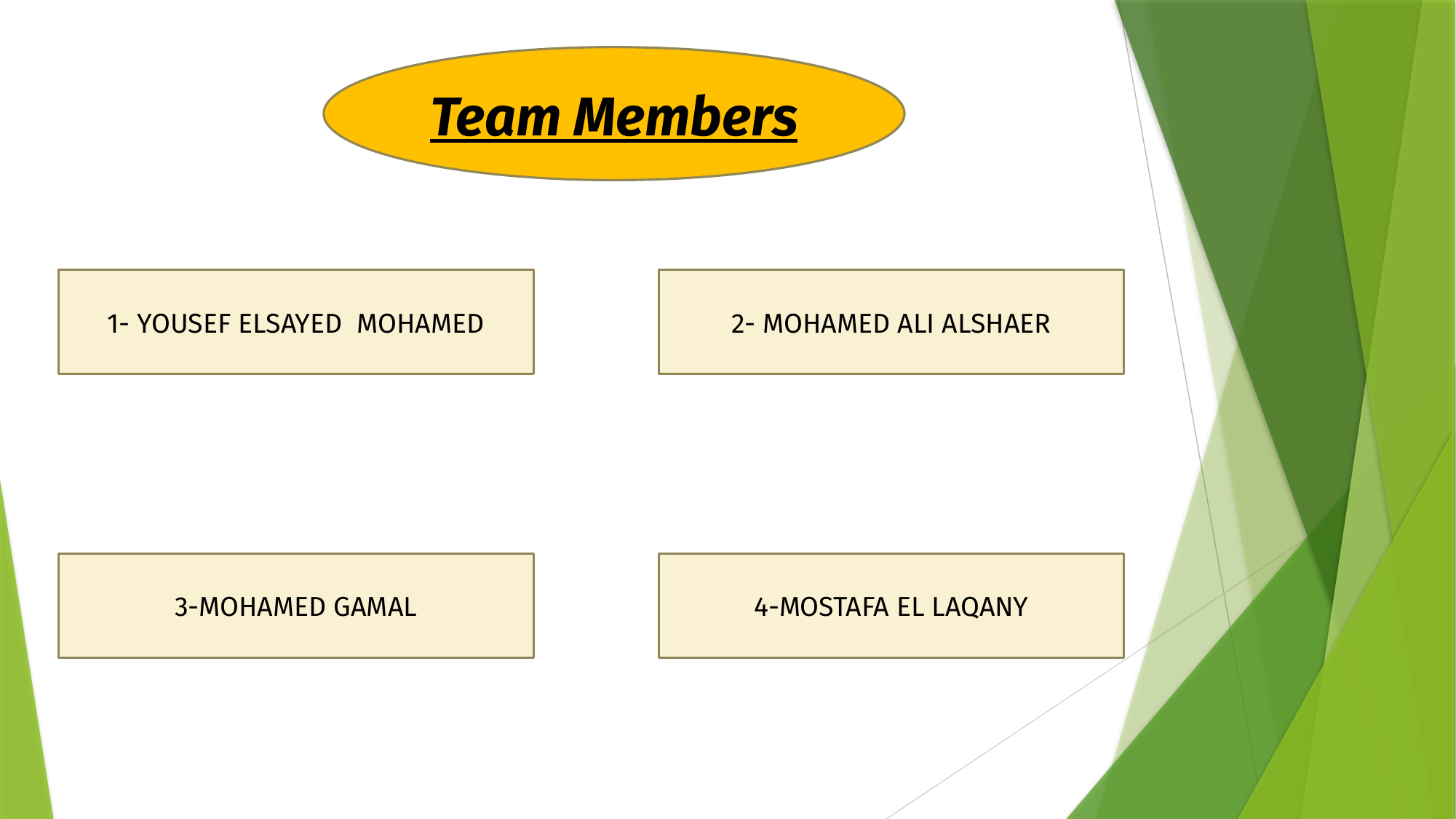

Team Members
1- YOUSEF ELSAYED  MOHAMED
2- MOHAMED ALI ALSHAER
3-MOHAMED GAMAL
4-MOSTAFA EL LAQANY